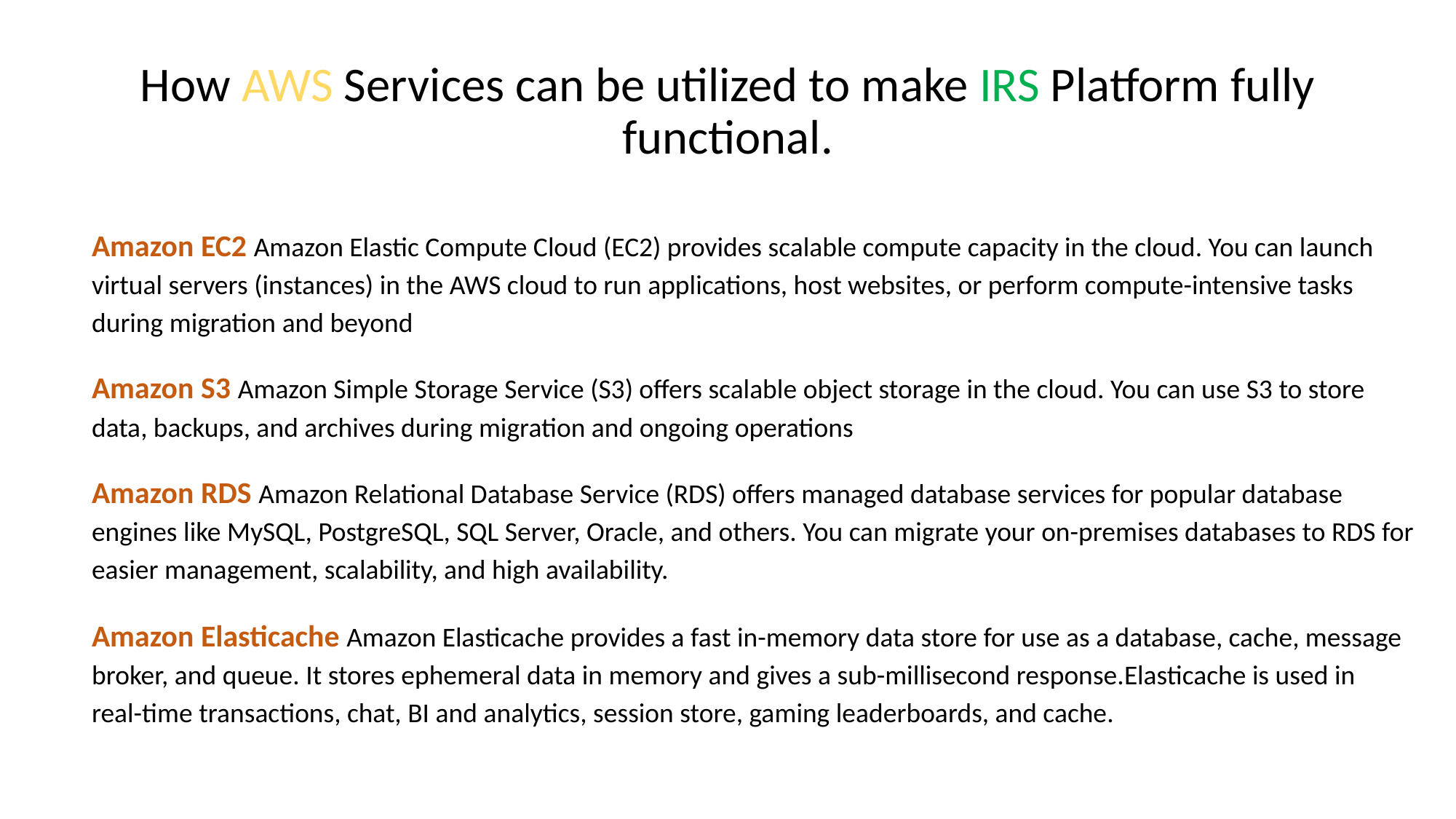

# How AWS Services can be utilized to make IRS Platform fully functional.
Amazon EC2 Amazon Elastic Compute Cloud (EC2) provides scalable compute capacity in the cloud. You can launch virtual servers (instances) in the AWS cloud to run applications, host websites, or perform compute-intensive tasks during migration and beyond

Amazon S3 Amazon Simple Storage Service (S3) offers scalable object storage in the cloud. You can use S3 to store data, backups, and archives during migration and ongoing operations

Amazon RDS Amazon Relational Database Service (RDS) offers managed database services for popular database engines like MySQL, PostgreSQL, SQL Server, Oracle, and others. You can migrate your on-premises databases to RDS for easier management, scalability, and high availability.
Amazon Elasticache Amazon Elasticache provides a fast in-memory data store for use as a database, cache, message broker, and queue. It stores ephemeral data in memory and gives a sub-millisecond response.Elasticache is used in real-time transactions, chat, BI and analytics, session store, gaming leaderboards, and cache.